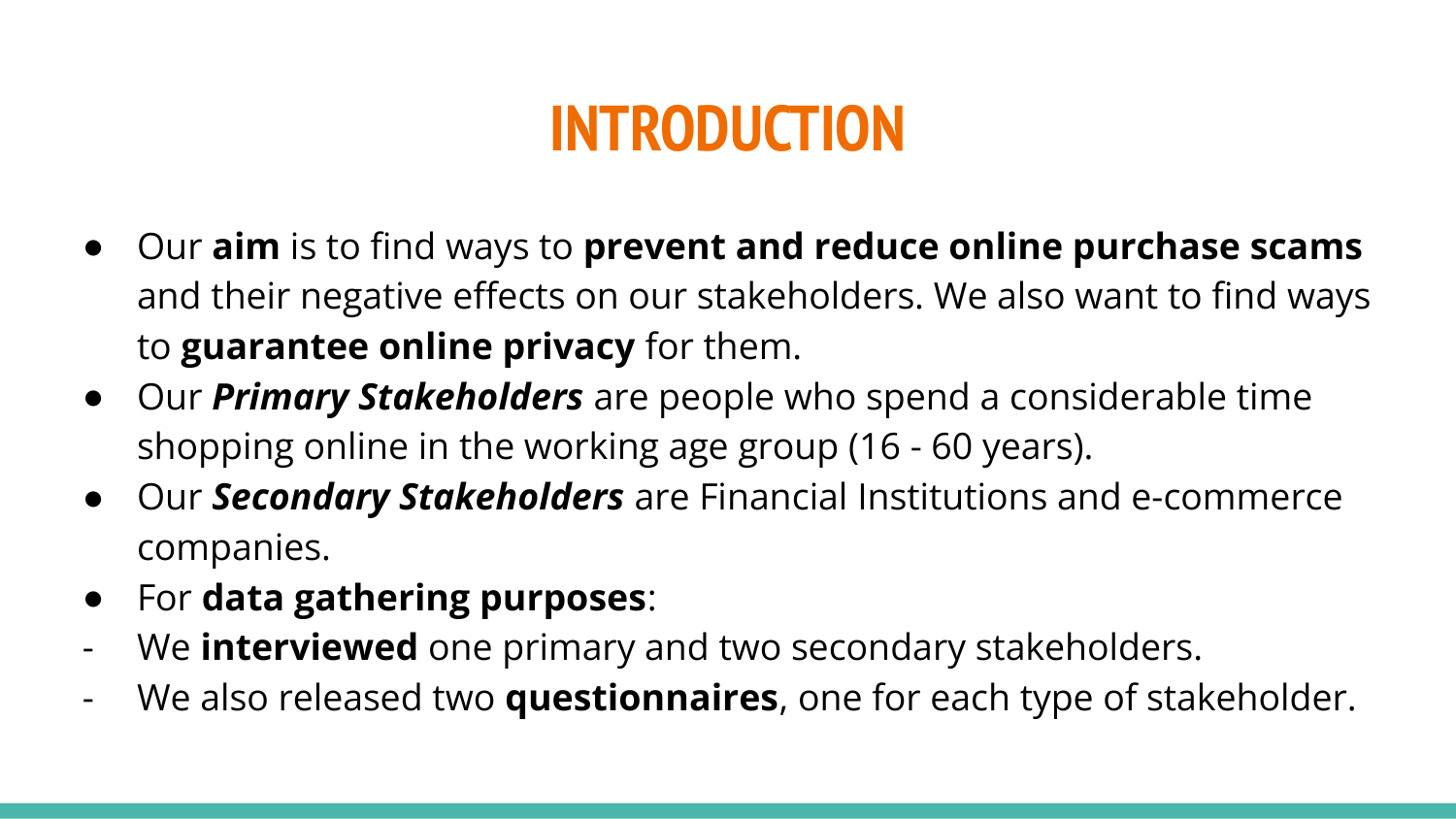

# INTRODUCTION
Our aim is to find ways to prevent and reduce online purchase scams and their negative effects on our stakeholders. We also want to find ways to guarantee online privacy for them.
Our Primary Stakeholders are people who spend a considerable time shopping online in the working age group (16 - 60 years).
Our Secondary Stakeholders are Financial Institutions and e-commerce companies.
For data gathering purposes:
We interviewed one primary and two secondary stakeholders.
We also released two questionnaires, one for each type of stakeholder.